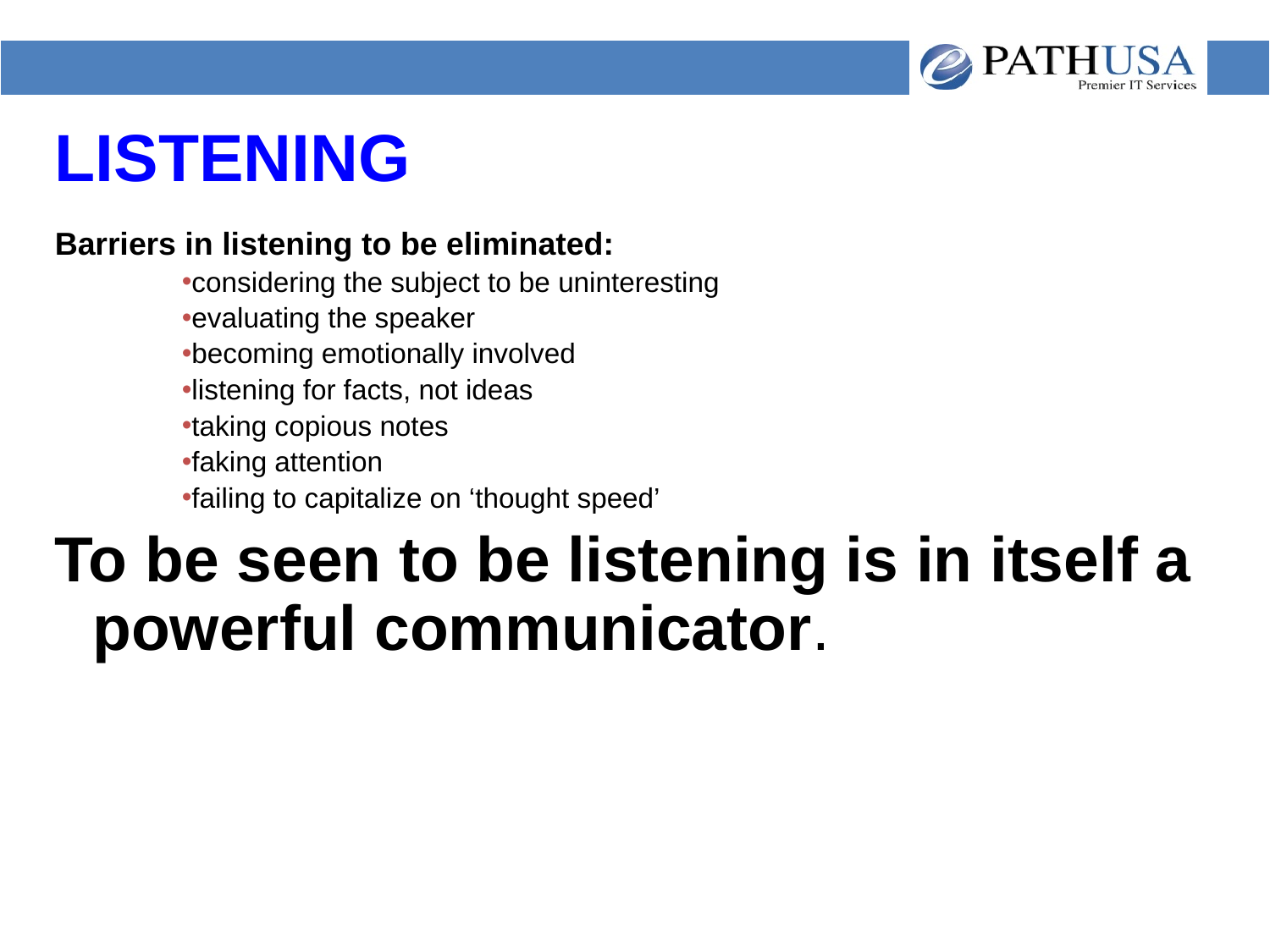

# LISTENING
Barriers in listening to be eliminated:
considering the subject to be uninteresting
evaluating the speaker
becoming emotionally involved
listening for facts, not ideas
taking copious notes
faking attention
failing to capitalize on ‘thought speed’
To be seen to be listening is in itself a powerful communicator.